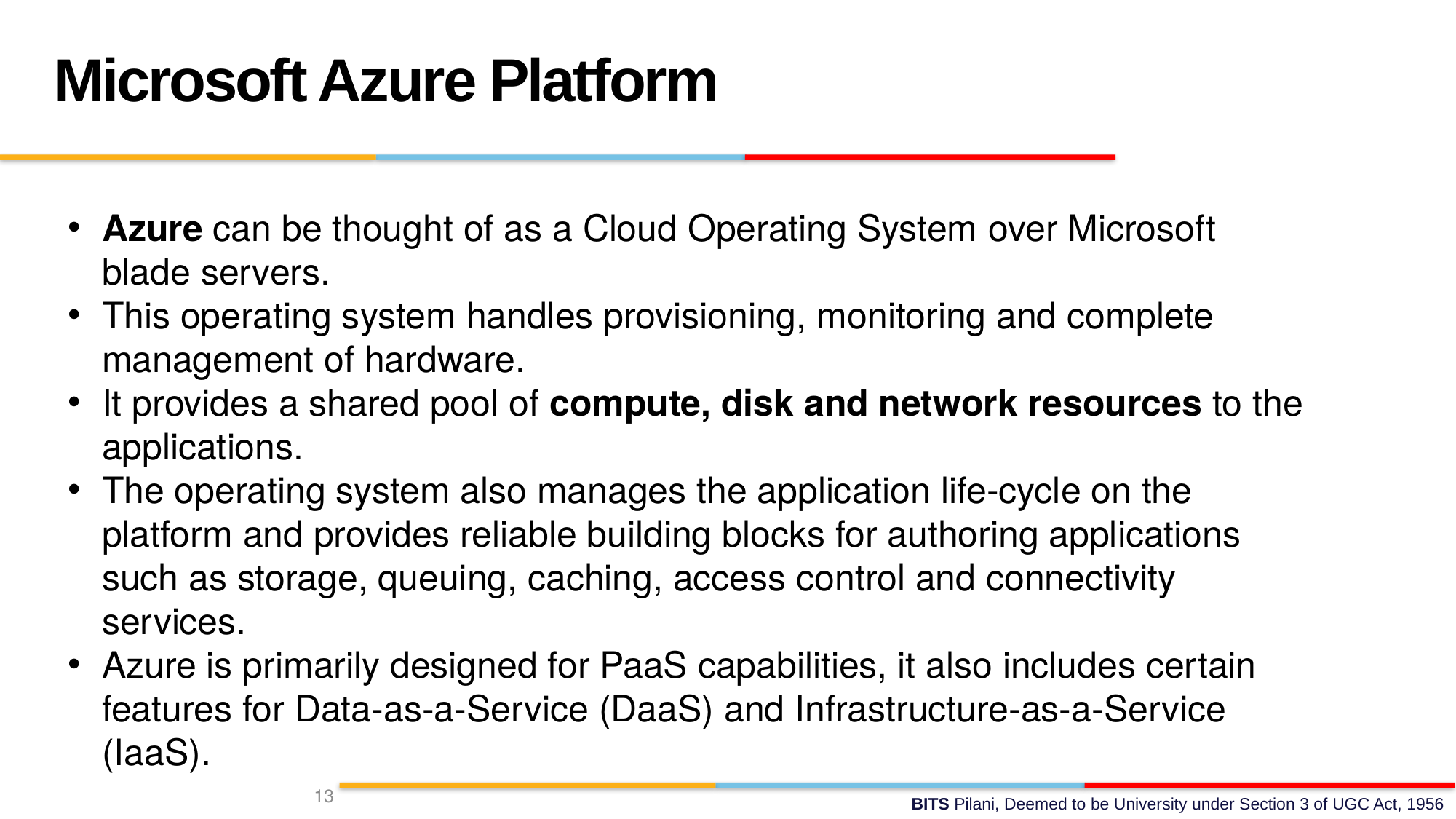

Microsoft Azure Platform
Azure can be thought of as a Cloud Operating System over Microsoft blade servers.
This operating system handles provisioning, monitoring and complete management of hardware.
It provides a shared pool of compute, disk and network resources to the applications.
The operating system also manages the application life-cycle on the platform and provides reliable building blocks for authoring applications such as storage, queuing, caching, access control and connectivity services.
Azure is primarily designed for PaaS capabilities, it also includes certain features for Data-as-a-Service (DaaS) and Infrastructure-as-a-Service (IaaS).

13